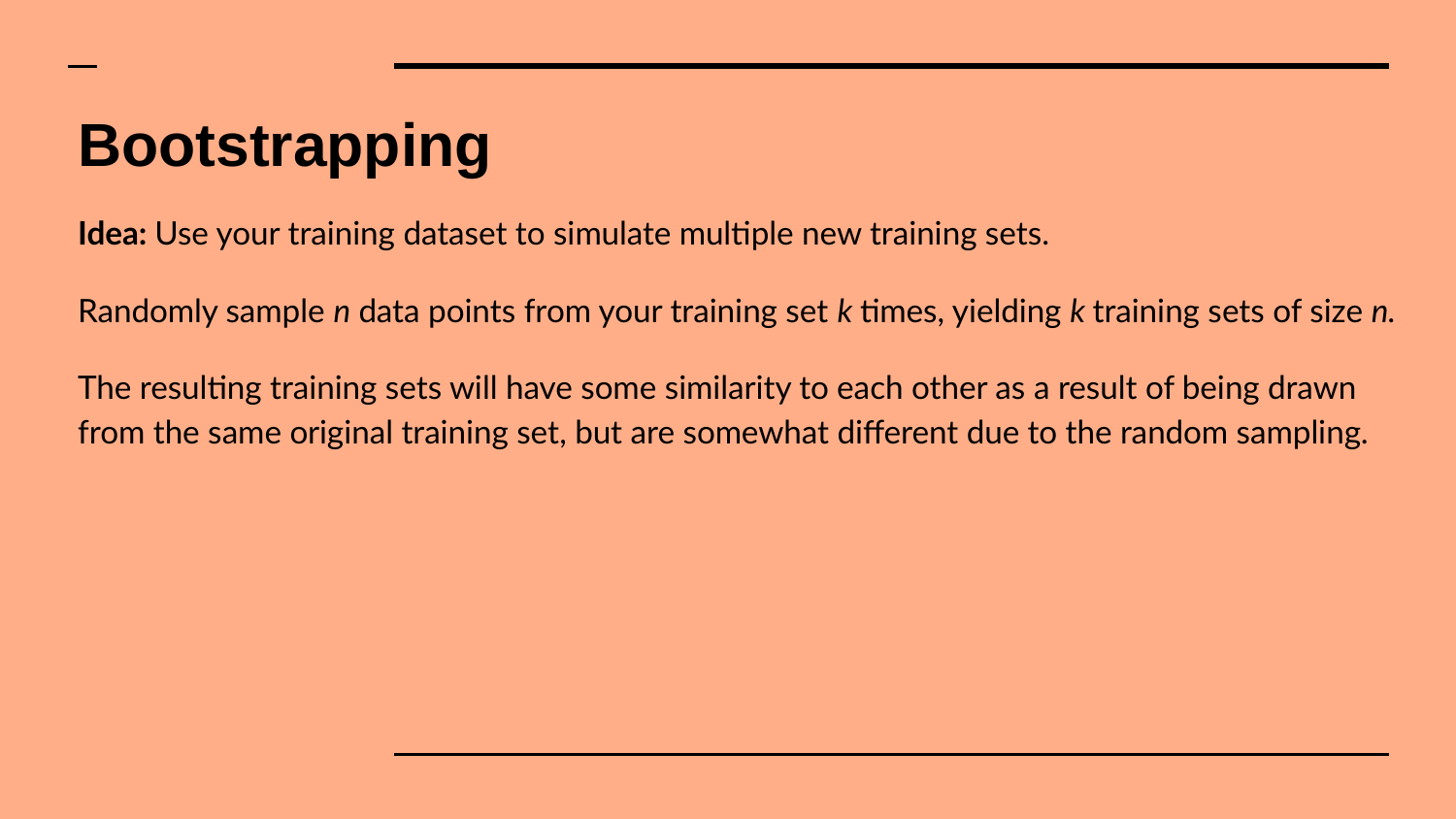

# Bootstrapping
Idea: Use your training dataset to simulate multiple new training sets.
Randomly sample n data points from your training set k times, yielding k training sets of size n.
The resulting training sets will have some similarity to each other as a result of being drawn from the same original training set, but are somewhat different due to the random sampling.